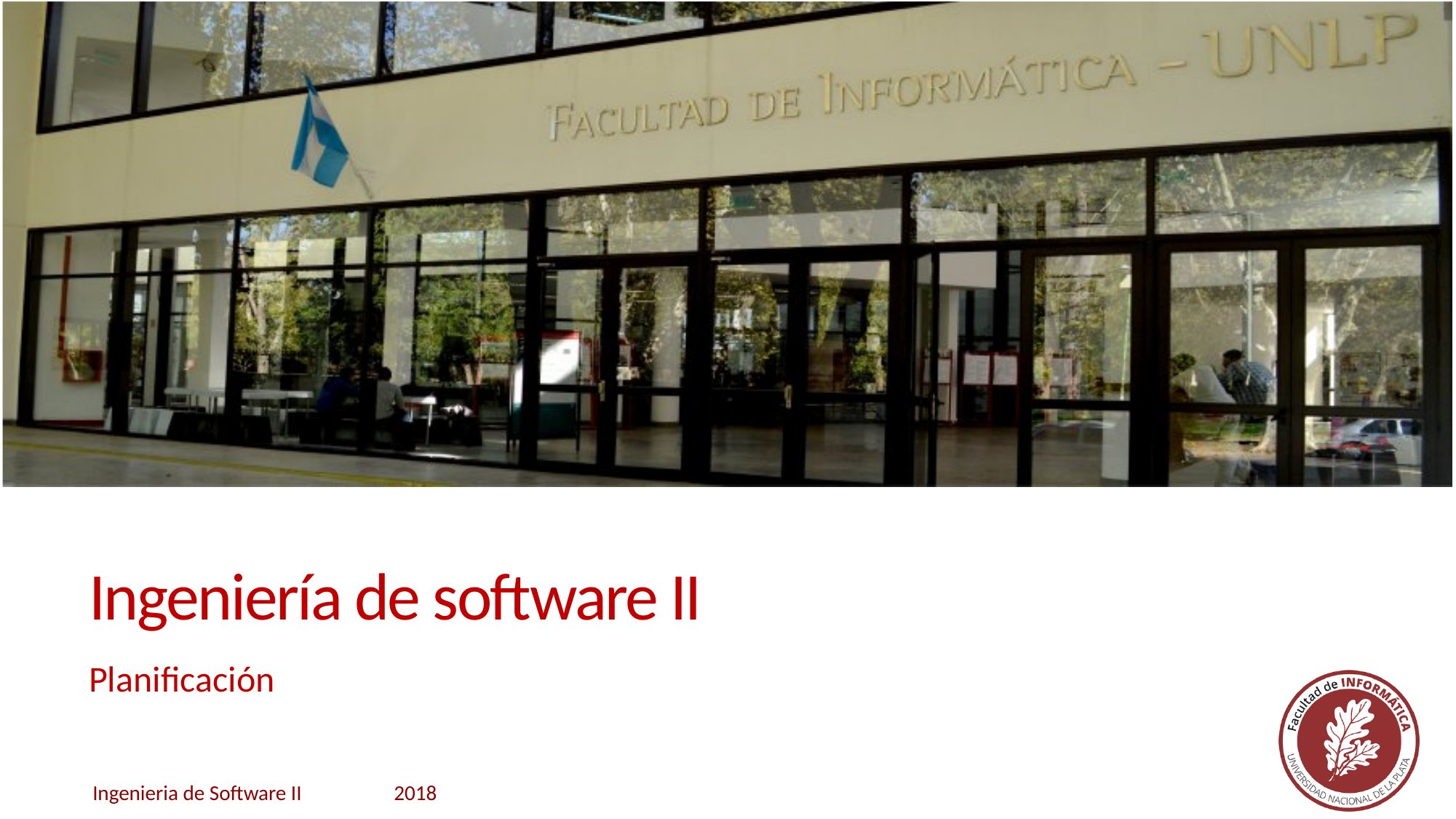

29
# Ingeniería de software II
Planificación
Ingenieria de Software II
2018